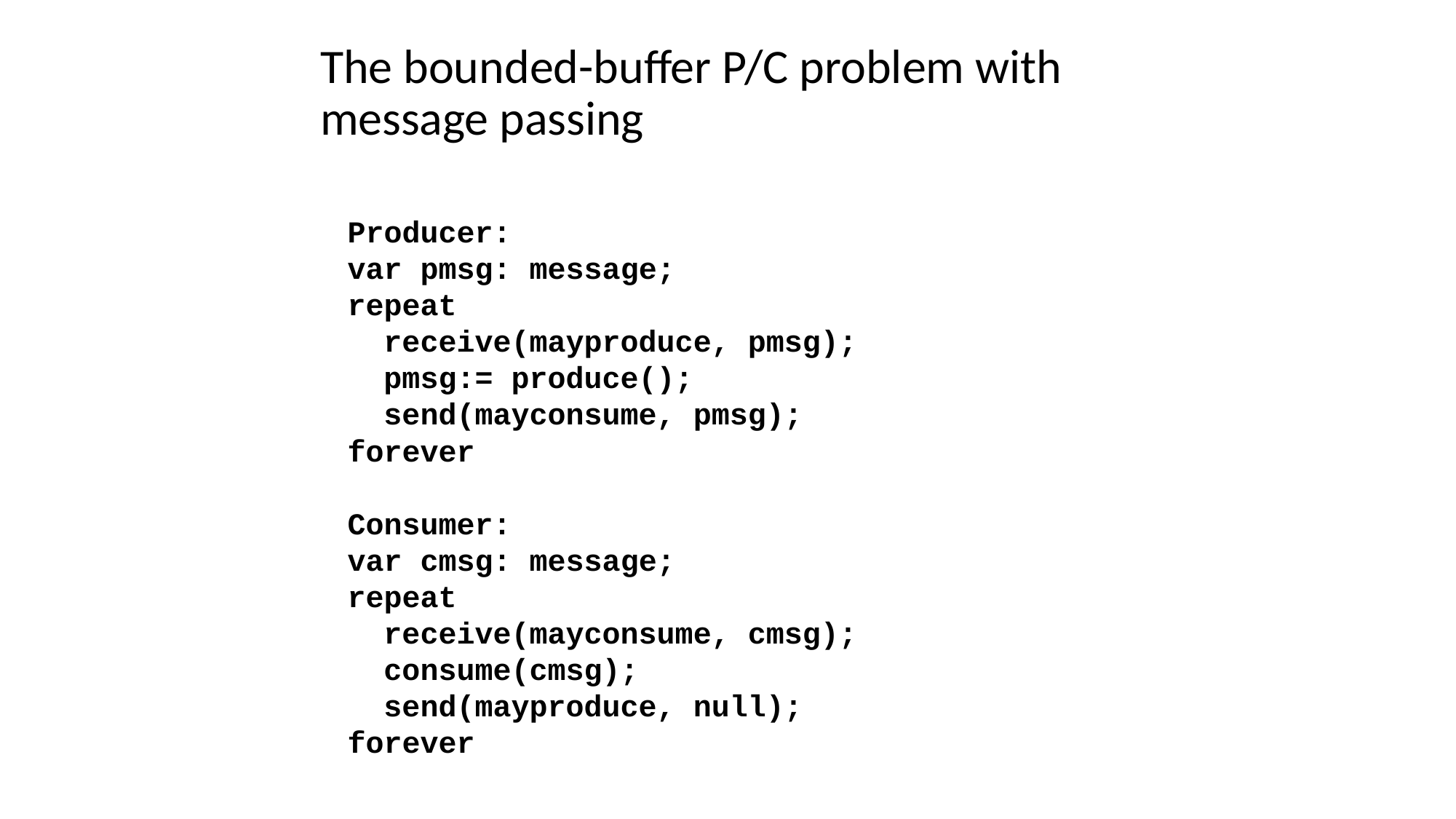

# The bounded-buffer P/C problem with message passing
Producer:
var pmsg: message;
repeat
  receive(mayproduce, pmsg);
  pmsg:= produce();
  send(mayconsume, pmsg);
forever

Consumer:
var cmsg: message;
repeat
  receive(mayconsume, cmsg);
  consume(cmsg);
  send(mayproduce, null);
forever